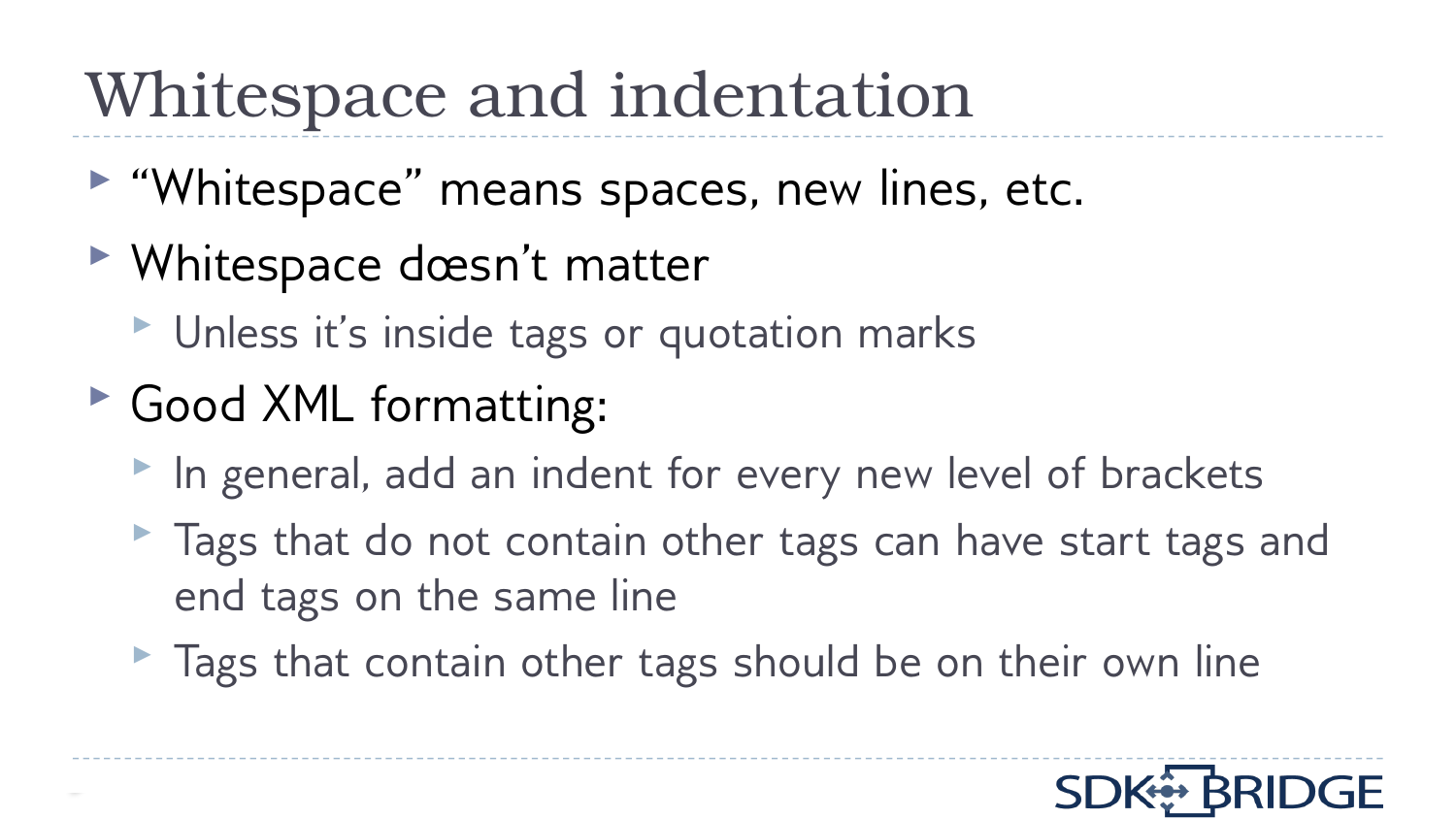

# Whitespace and indentation
“Whitespace” means spaces, new lines, etc.
Whitespace doesn’t matter
Unless it’s inside tags or quotation marks
Good XML formatting:
In general, add an indent for every new level of brackets
Tags that do not contain other tags can have start tags and end tags on the same line
Tags that contain other tags should be on their own line